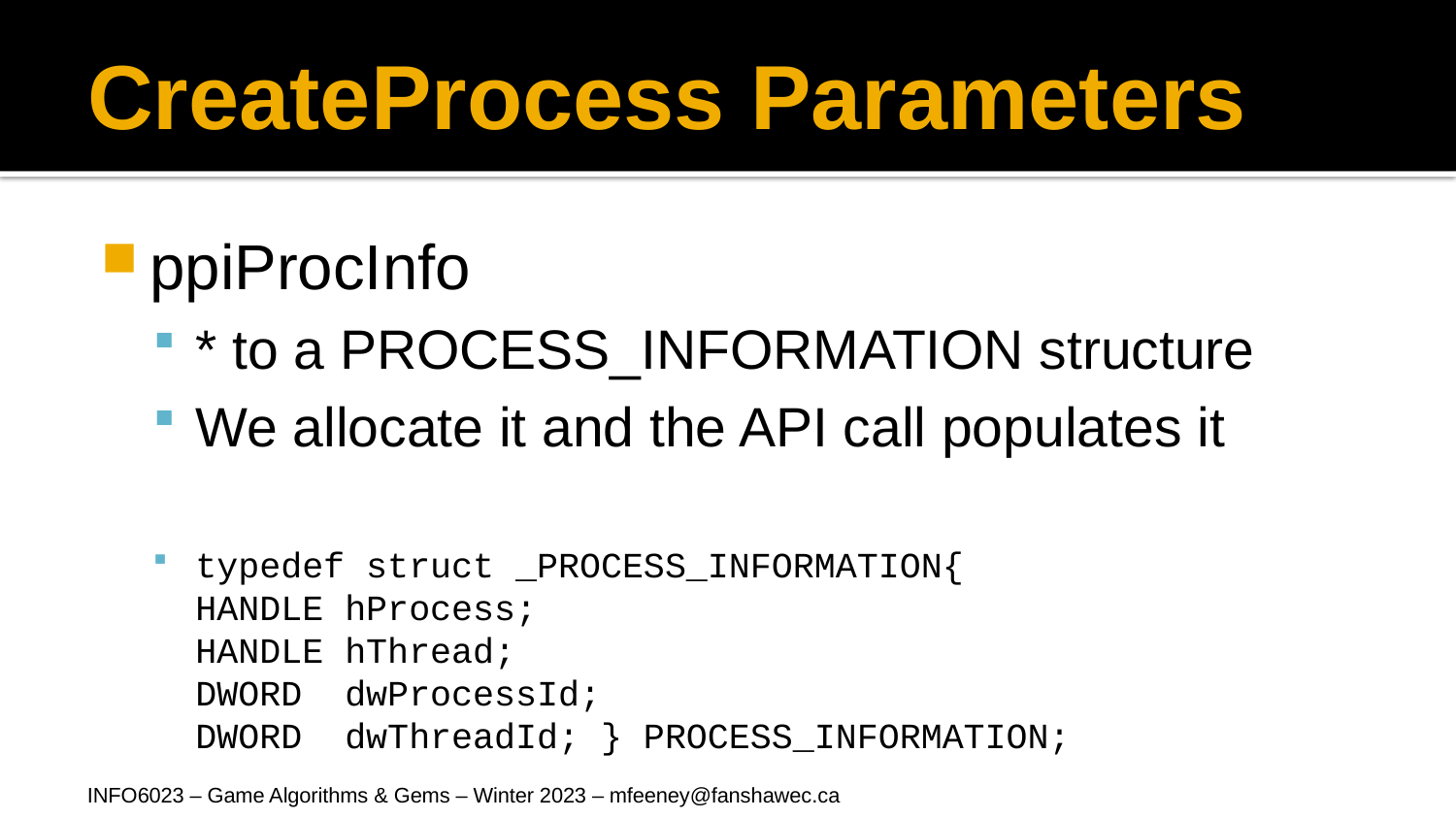

# CreateProcess Parameters
ppiProcInfo
* to a PROCESS_INFORMATION structure
We allocate it and the API call populates it

typedef struct _PROCESS_INFORMATION{	HANDLE hProcess;
	HANDLE hThread;    
	DWORD  dwProcessId;    
	DWORD  dwThreadId; } PROCESS_INFORMATION;